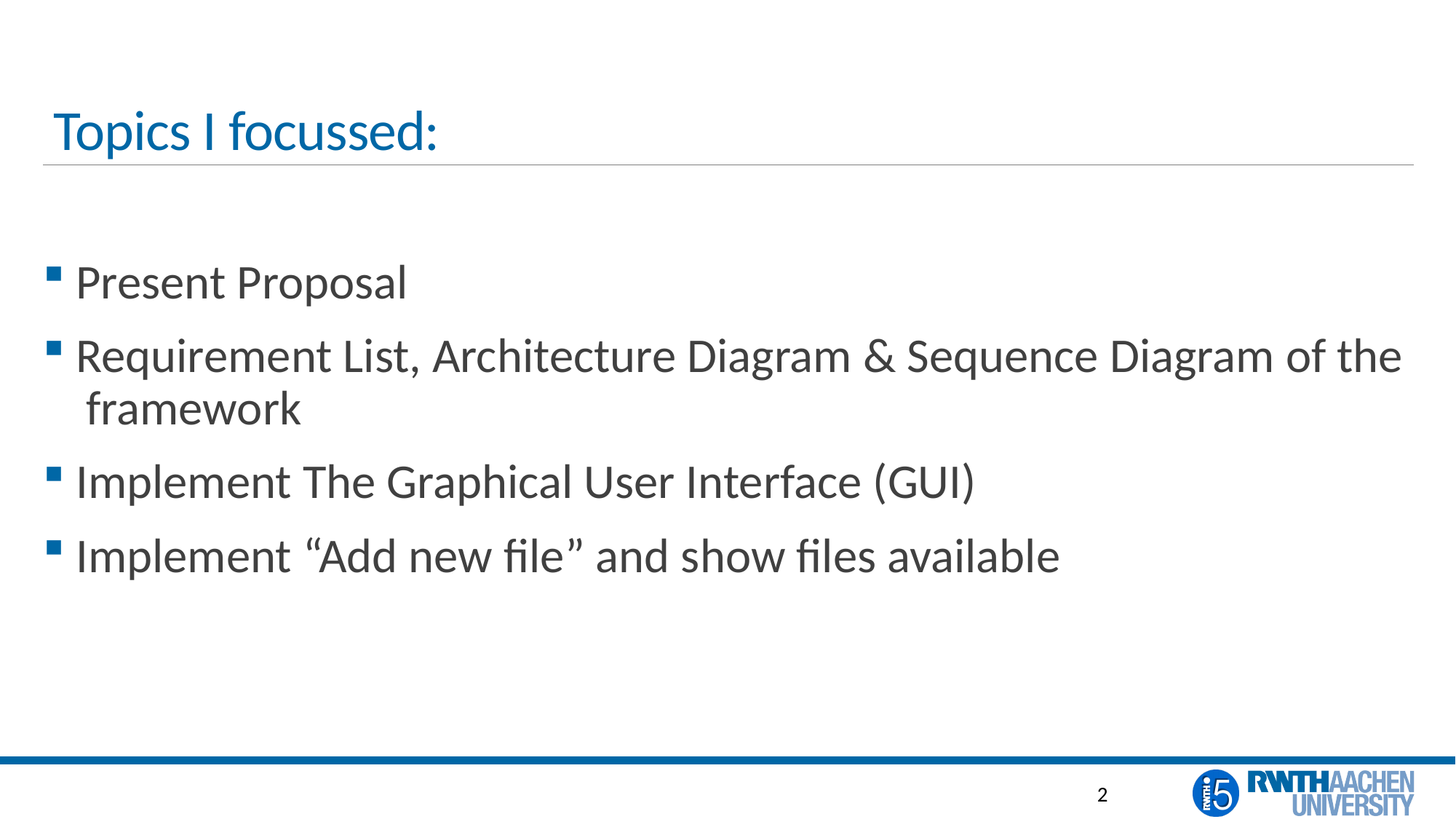

# Topics I focussed:

 Present Proposal
 Requirement List, Architecture Diagram & Sequence Diagram of the   framework
 Implement The Graphical User Interface (GUI)
 Implement “Add new file” and show files available
2